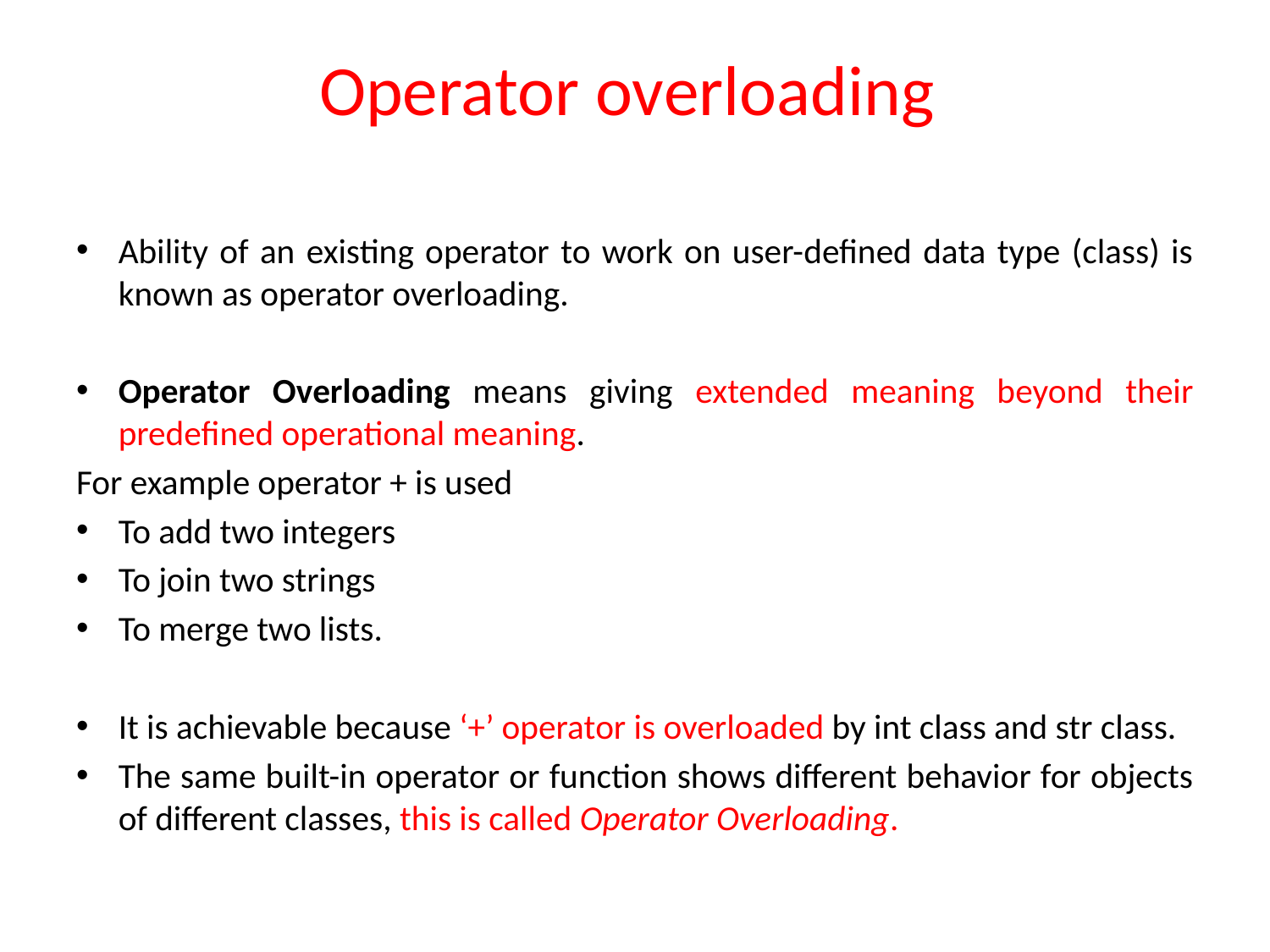

# Operator overloading
Ability of an existing operator to work on user-defined data type (class) is known as operator overloading.

Operator Overloading means giving extended meaning beyond their predefined operational meaning.
For example operator + is used
To add two integers
To join two strings
To merge two lists.

It is achievable because ‘+’ operator is overloaded by int class and str class.
The same built-in operator or function shows different behavior for objects of different classes, this is called Operator Overloading.